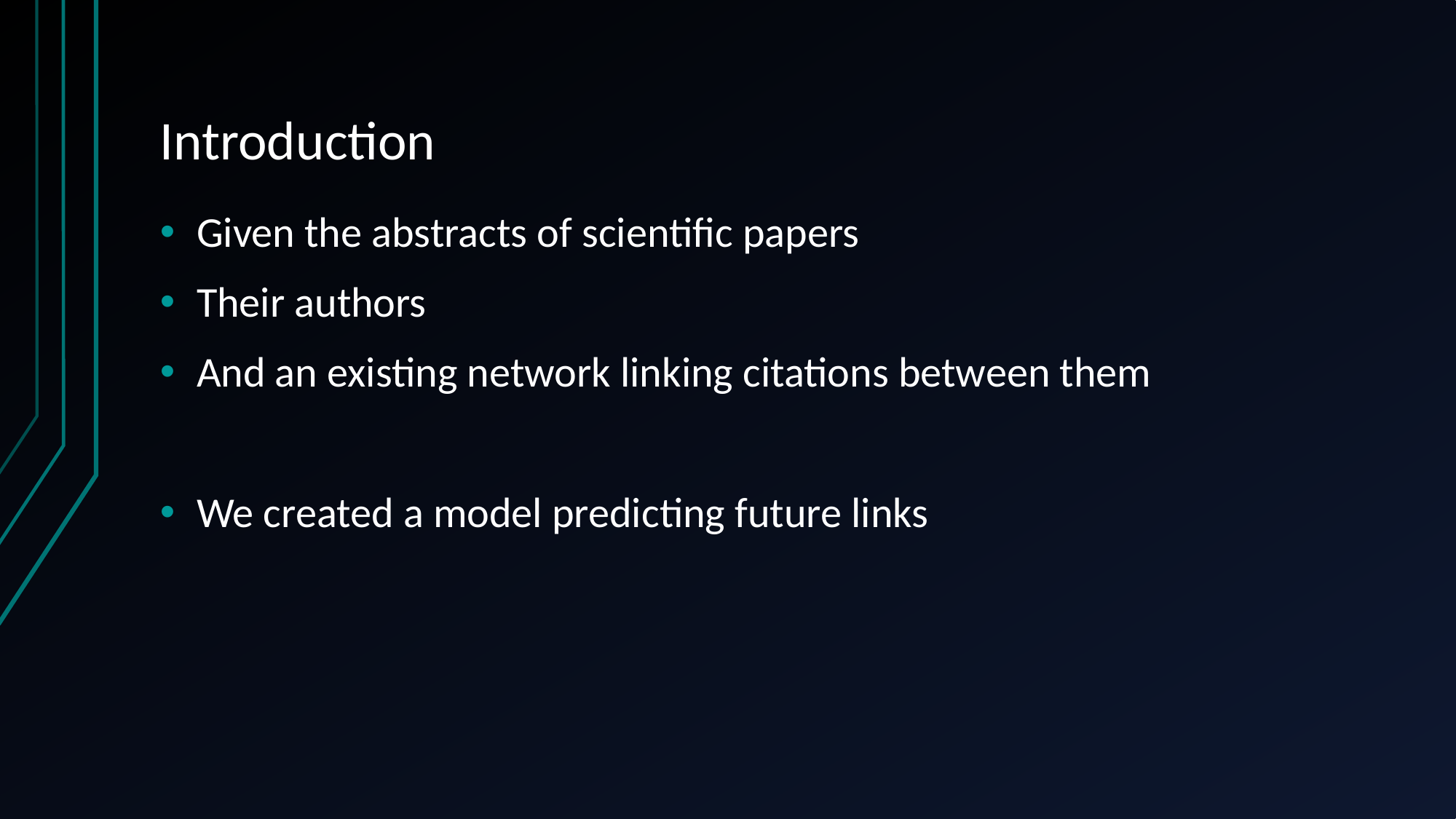

# Introduction
Given the abstracts of scientific papers
Their authors
And an existing network linking citations between them

We created a model predicting future links